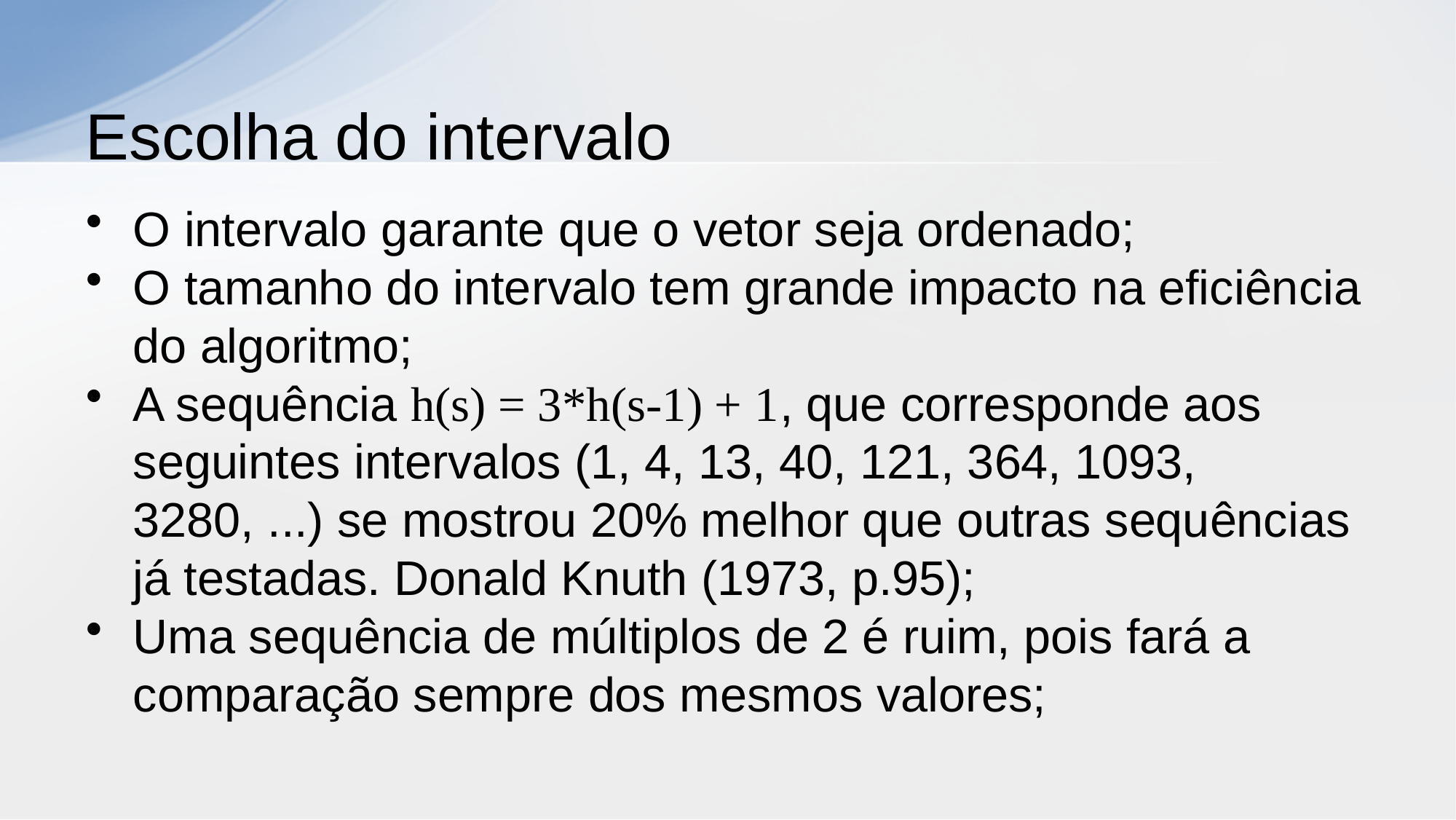

# Escolha do intervalo
O intervalo garante que o vetor seja ordenado;
O tamanho do intervalo tem grande impacto na eficiência do algoritmo;
A sequência h(s) = 3*h(s-1) + 1, que corresponde aos seguintes intervalos (1, 4, 13, 40, 121, 364, 1093, 3280, ...) se mostrou 20% melhor que outras sequências já testadas. Donald Knuth (1973, p.95);
Uma sequência de múltiplos de 2 é ruim, pois fará a comparação sempre dos mesmos valores;